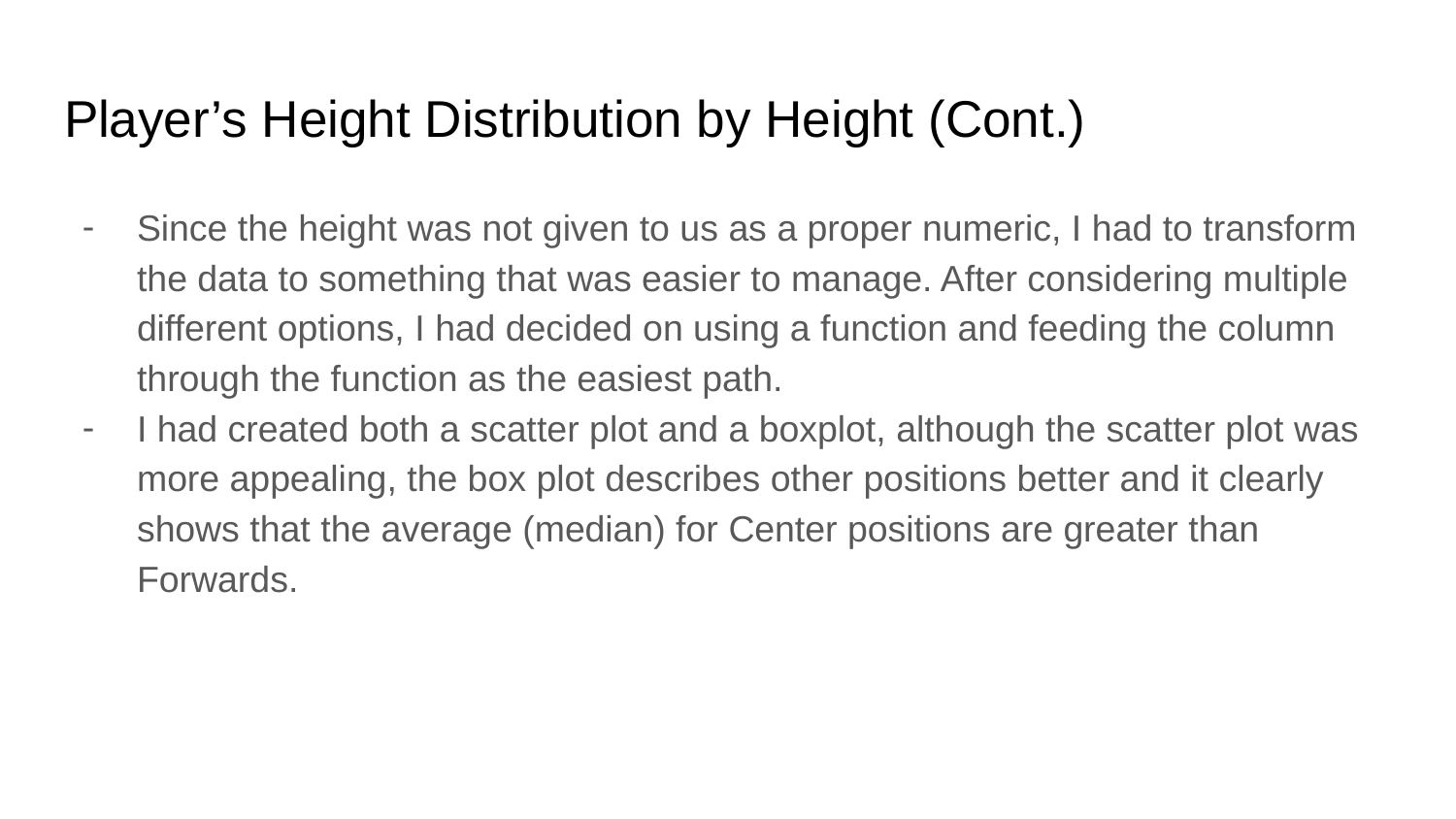

# Player’s Height Distribution by Height (Cont.)
Since the height was not given to us as a proper numeric, I had to transform the data to something that was easier to manage. After considering multiple different options, I had decided on using a function and feeding the column through the function as the easiest path.
I had created both a scatter plot and a boxplot, although the scatter plot was more appealing, the box plot describes other positions better and it clearly shows that the average (median) for Center positions are greater than Forwards.